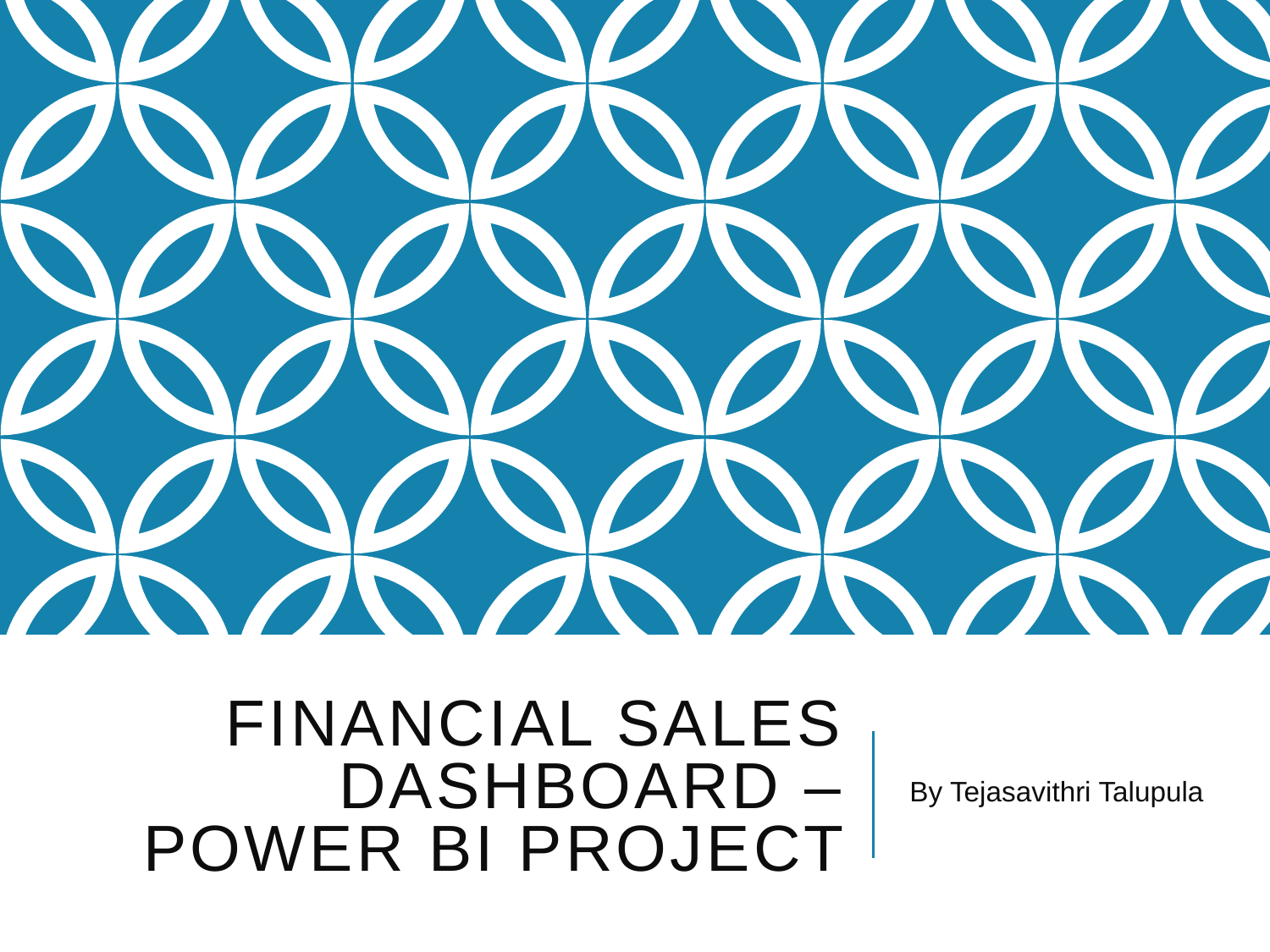

# Financial Sales Dashboard – Power BI Project
By Tejasavithri Talupula